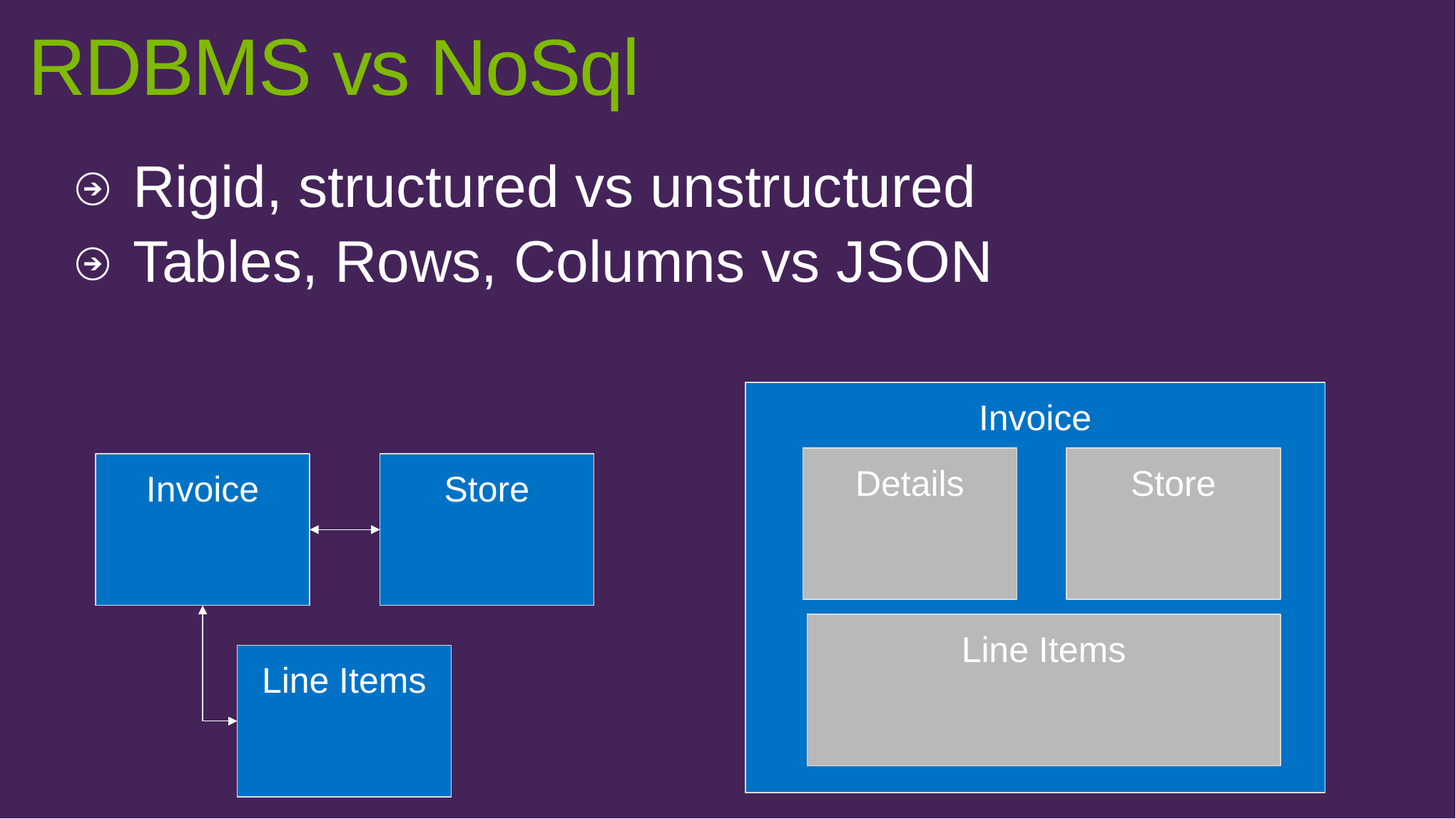

# RDBMS vs NoSql

 Rigid, structured vs unstructured
 Tables, Rows, Columns vs JSON

Invoice
Details
Store
Invoice
Store
Line Items
Line Items